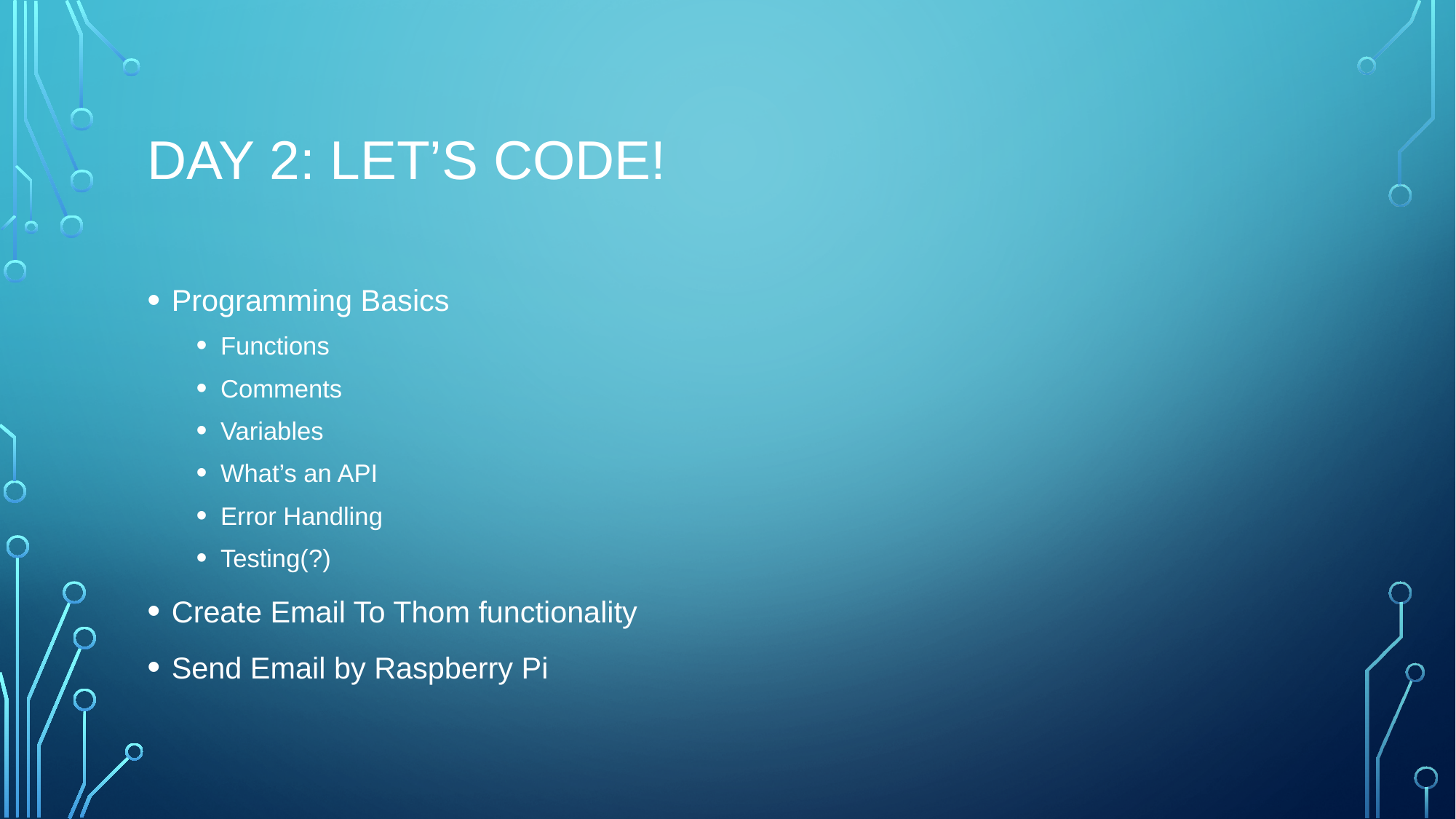

# Day 2: let’s code!
Programming Basics
Functions
Comments
Variables
What’s an API
Error Handling
Testing(?)
Create Email To Thom functionality
Send Email by Raspberry Pi